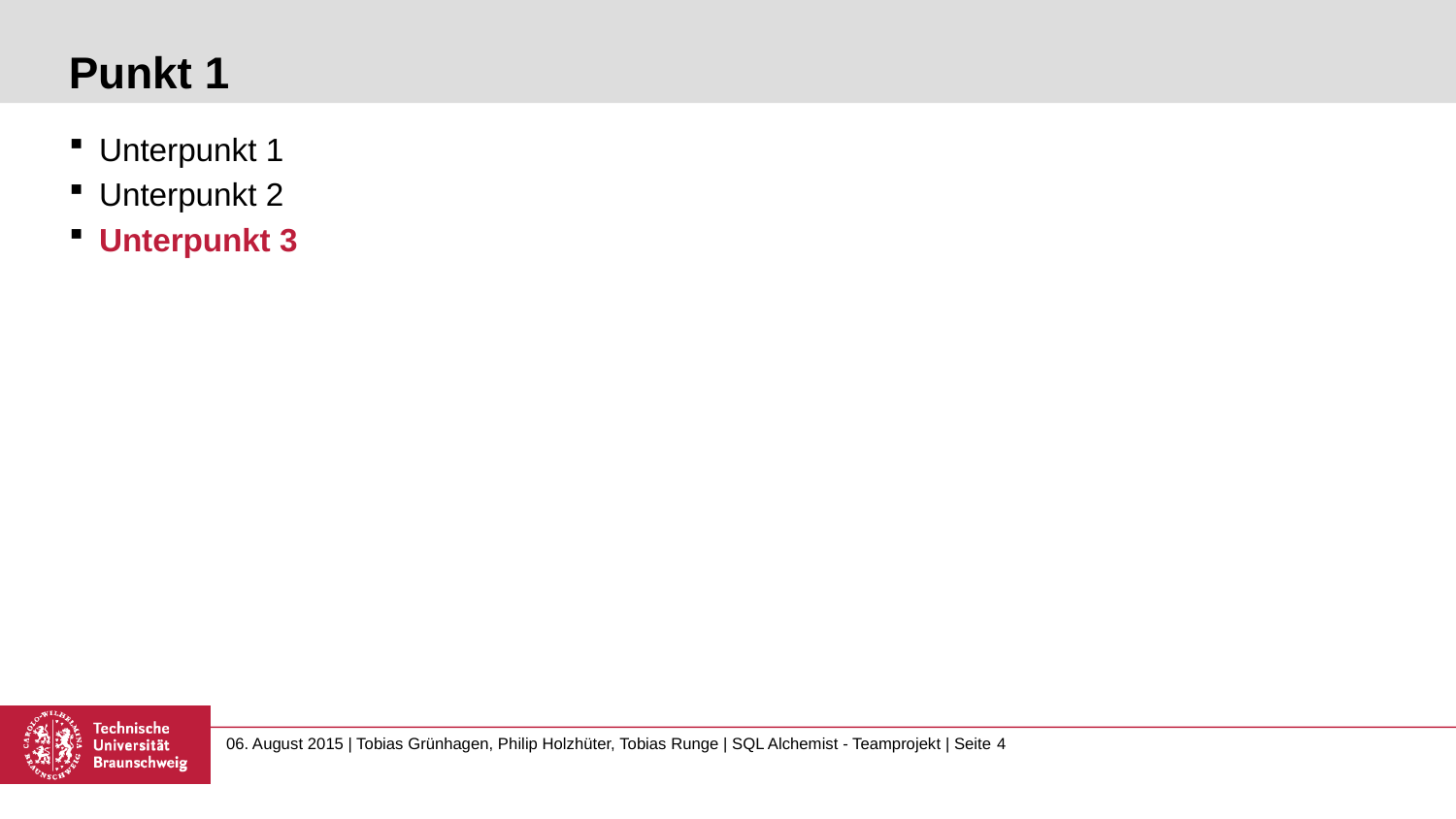

# Punkt 1
Unterpunkt 1
Unterpunkt 2
Unterpunkt 3